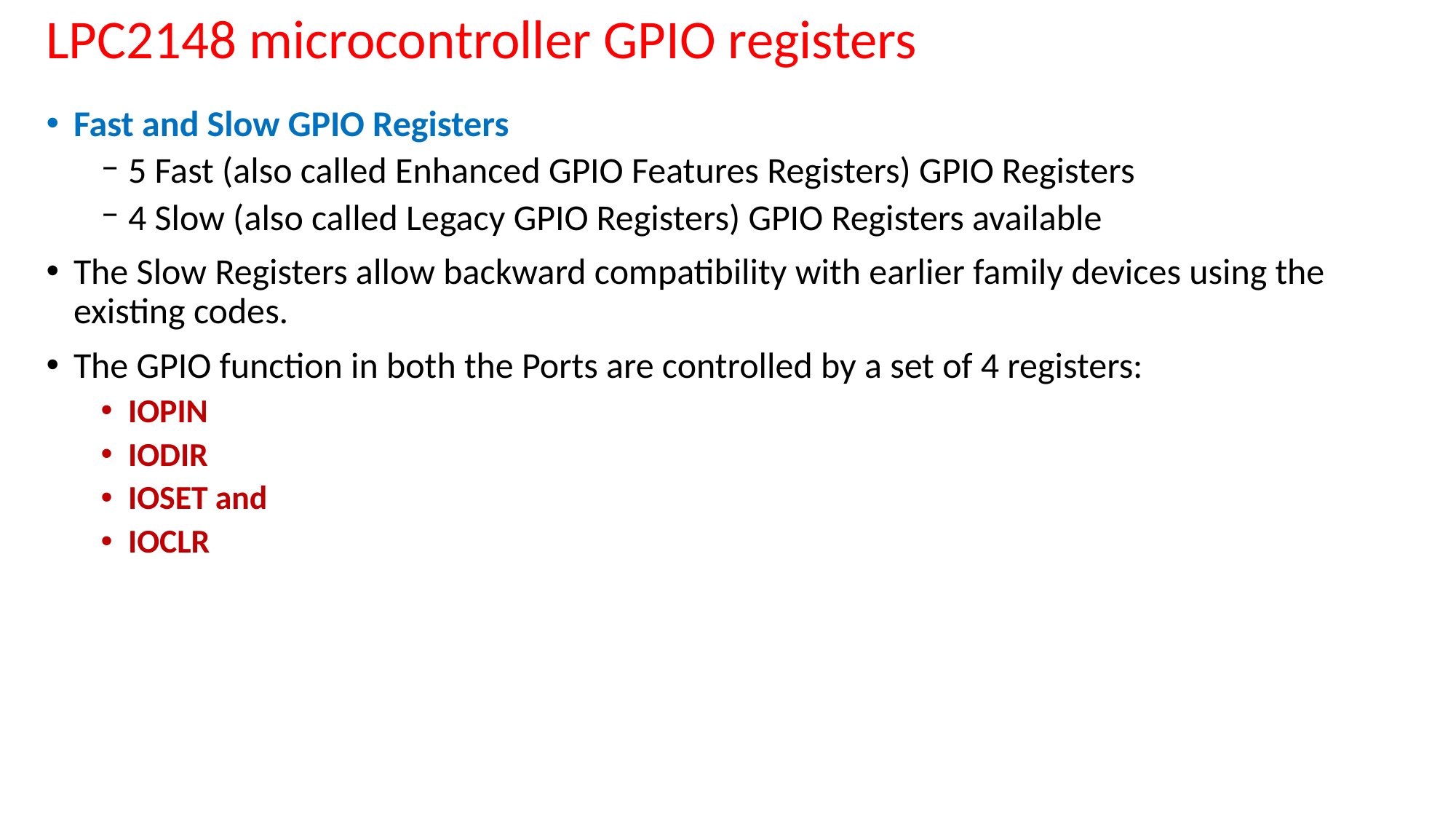

# LPC2148 microcontroller GPIO registers
Fast and Slow GPIO Registers
5 Fast (also called Enhanced GPIO Features Registers) GPIO Registers
4 Slow (also called Legacy GPIO Registers) GPIO Registers available
The Slow Registers allow backward compatibility with earlier family devices using the existing codes.
The GPIO function in both the Ports are controlled by a set of 4 registers:
IOPIN
IODIR
IOSET and
IOCLR